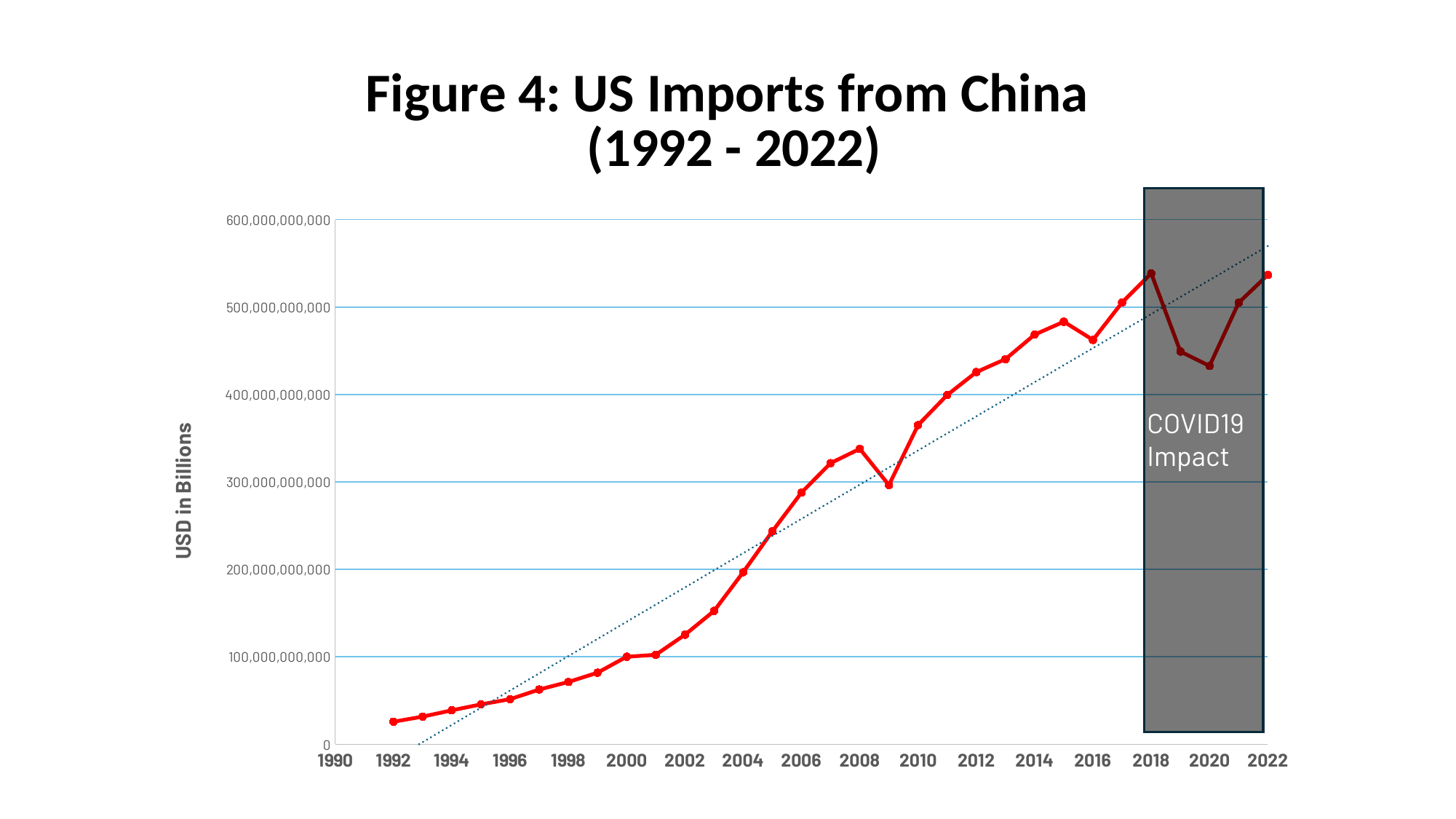

### Chart: Figure 4: US Imports from China (1992 - 2022)

| Category | Customs Value (Gen) ($US) |
|---|---|
COVID19
Impact